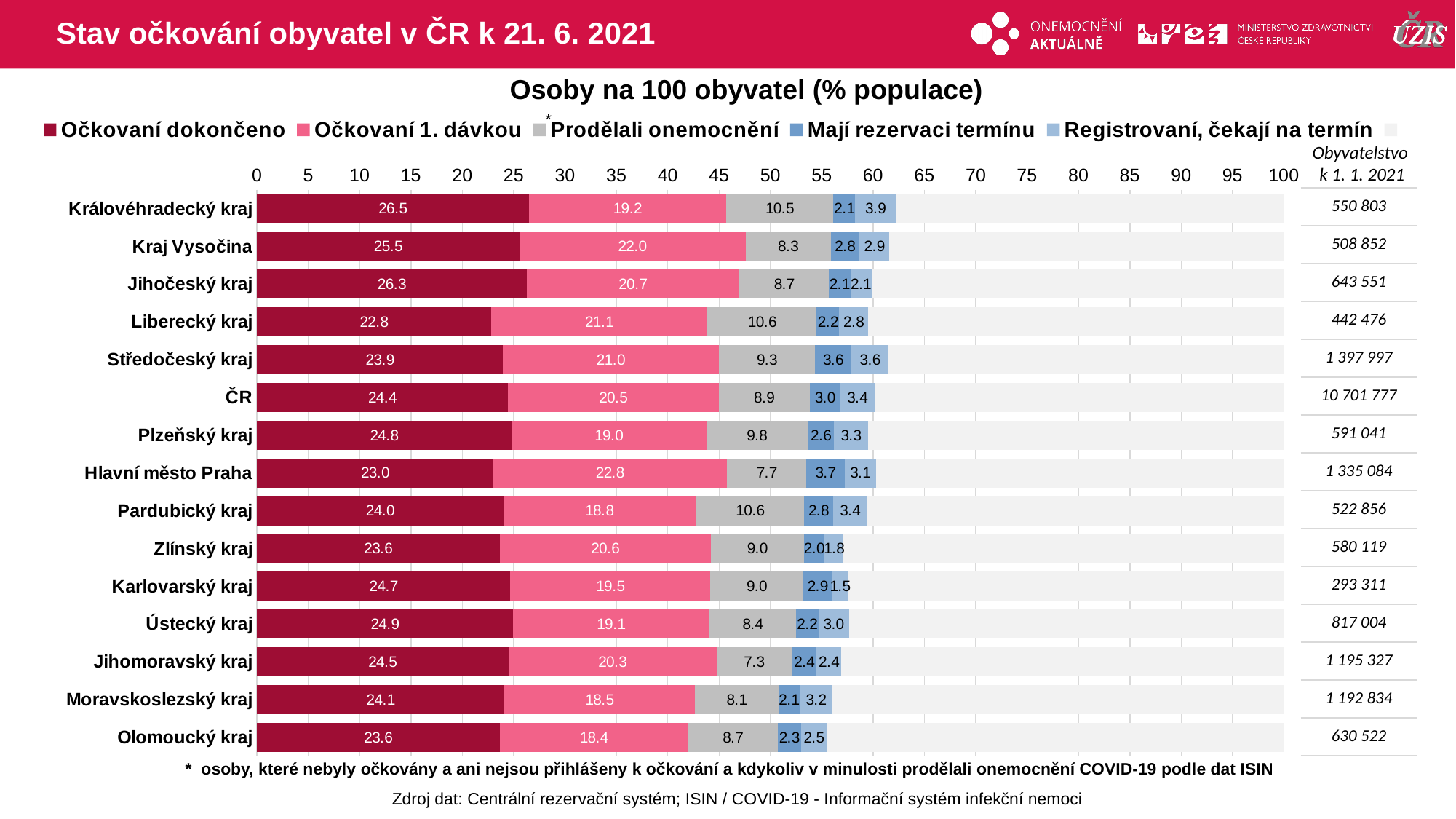

# Stav očkování obyvatel v ČR k 21. 6. 2021
Osoby na 100 obyvatel (% populace)

### Chart

| Category | Očkovaní dokončeno | Očkovaní 1. dávkou | Prodělali onemocnění | Mají rezervaci termínu | Registrovaní, čekají na termín |   |
|---|---|---|---|---|---|---|
| Královéhradecký kraj | 26.4827897 | 19.195792 | 10.467263 | 2.11237 | 3.93116958 | 37.8106147 |
| Kraj Vysočina | 25.5443626 | 22.03627 | 8.2853168 | 2.804941 | 2.9275703 | 38.4015392 |
| Jihočeský kraj | 26.263342 | 20.723921 | 8.7133731 | 2.076603 | 2.06821215 | 40.1545487 |
| Liberecký kraj | 22.8014627 | 21.078205 | 10.630407 | 2.200571 | 2.79450185 | 40.4948517 |
| Středočeský kraj | 23.9458311 | 21.049544 | 9.3196194 | 3.597719 | 3.5703224 | 38.5169639 |
| ČR | 24.4209256 | 20.546438 | 8.8638364 | 2.962508 | 3.35302259 | 39.8532692 |
| Plzeňský kraj | 24.7808528 | 18.989207 | 9.8466942 | 2.587299 | 3.29080385 | 40.5051426 |
| Hlavní město Praha | 23.0018486 | 22.771751 | 7.7430334 | 3.707332 | 3.06168001 | 39.7143551 |
| Pardubický kraj | 23.9815552 | 18.759276 | 10.567537 | 2.771509 | 3.38544456 | 40.5346788 |
| Zlínský kraj | 23.6286003 | 20.579743 | 9.0484883 | 2.030273 | 1.82617704 | 42.8867181 |
| Karlovarský kraj | 24.6629005 | 19.493643 | 9.0211414 | 2.851581 | 1.52704808 | 42.4436861 |
| Ústecký kraj | 24.9302329 | 19.140788 | 8.4219906 | 2.17808 | 2.96852892 | 42.3603801 |
| Jihomoravský kraj | 24.474558 | 20.292104 | 7.3177465 | 2.422601 | 2.38830044 | 43.1046902 |
| Moravskoslezský kraj | 24.1018449 | 18.541306 | 8.1458946 | 2.050243 | 3.22006247 | 43.9406489 |
| Olomoucký kraj | 23.6278829 | 18.387939 | 8.6826471 | 2.296827 | 2.49523411 | 44.5094699 |
*
Obyvatelstvo
k 1. 1. 2021
| 550 803 |
| --- |
| 508 852 |
| 643 551 |
| 442 476 |
| 1 397 997 |
| 10 701 777 |
| 591 041 |
| 1 335 084 |
| 522 856 |
| 580 119 |
| 293 311 |
| 817 004 |
| 1 195 327 |
| 1 192 834 |
| 630 522 |
*  osoby, které nebyly očkovány a ani nejsou přihlášeny k očkování a kdykoliv v minulosti prodělali onemocnění COVID-19 podle dat ISIN
Zdroj dat: Centrální rezervační systém; ISIN / COVID-19 - Informační systém infekční nemoci